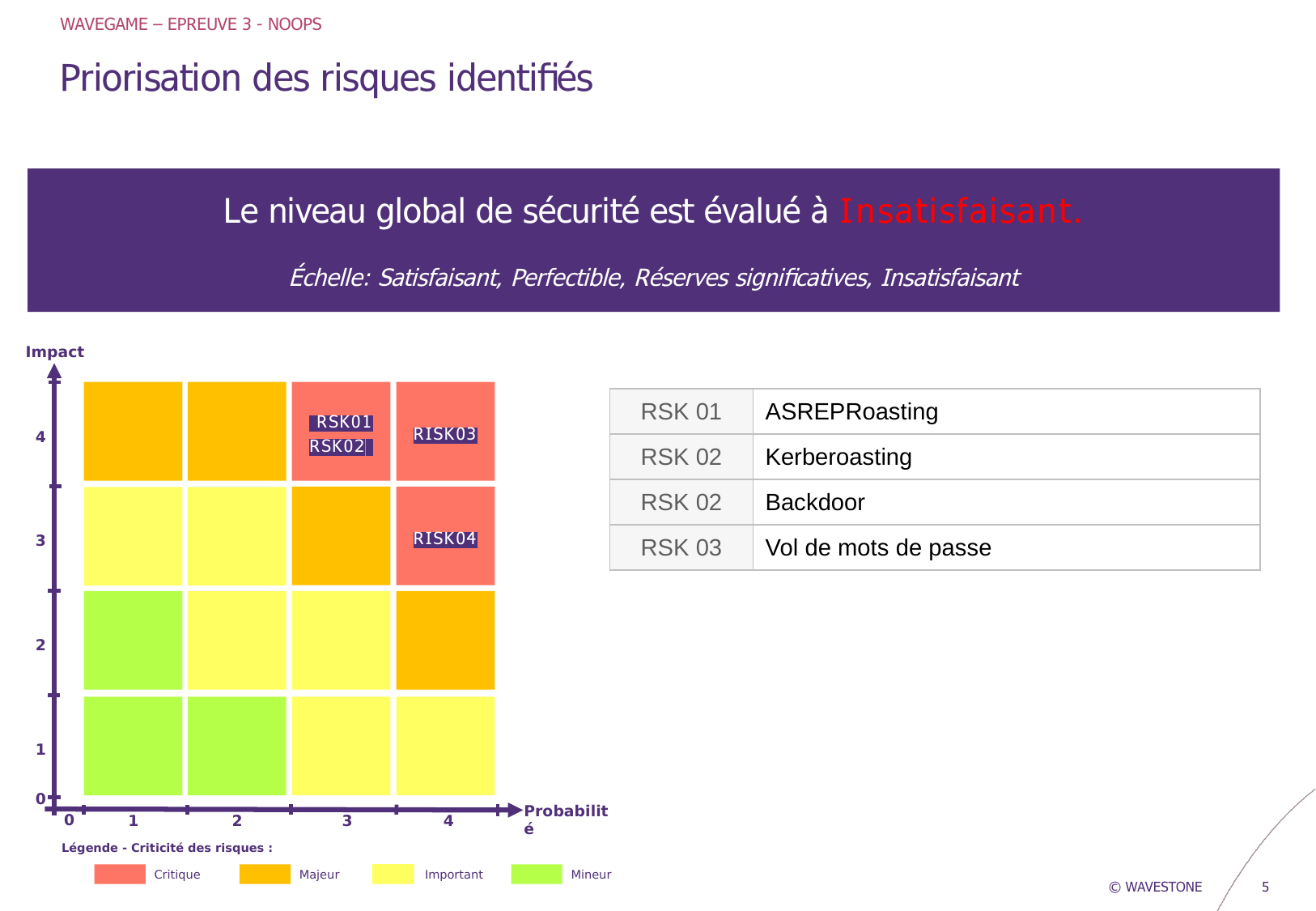

WAVEGAME – EPREUVE 3 - NOOPS

# Priorisation des risques identifiés
Le niveau global de sécurité est évalué à Insatisfaisant.

Échelle: Satisfaisant, Perfectible, Réserves significatives, Insatisfaisant
Impact

-RSK01
RSK02-
RISK03

RISK04

4
3
2
1
0
Probabilité
0
4
1
2
3
Légende - Criticité des risques :

Critique
Majeur
Important
Mineur
| RSK 01 | ASREPRoasting |
| --- | --- |
| RSK 02 | Kerberoasting |
| RSK 02 | Backdoor |
| RSK 03 | Vol de mots de passe |